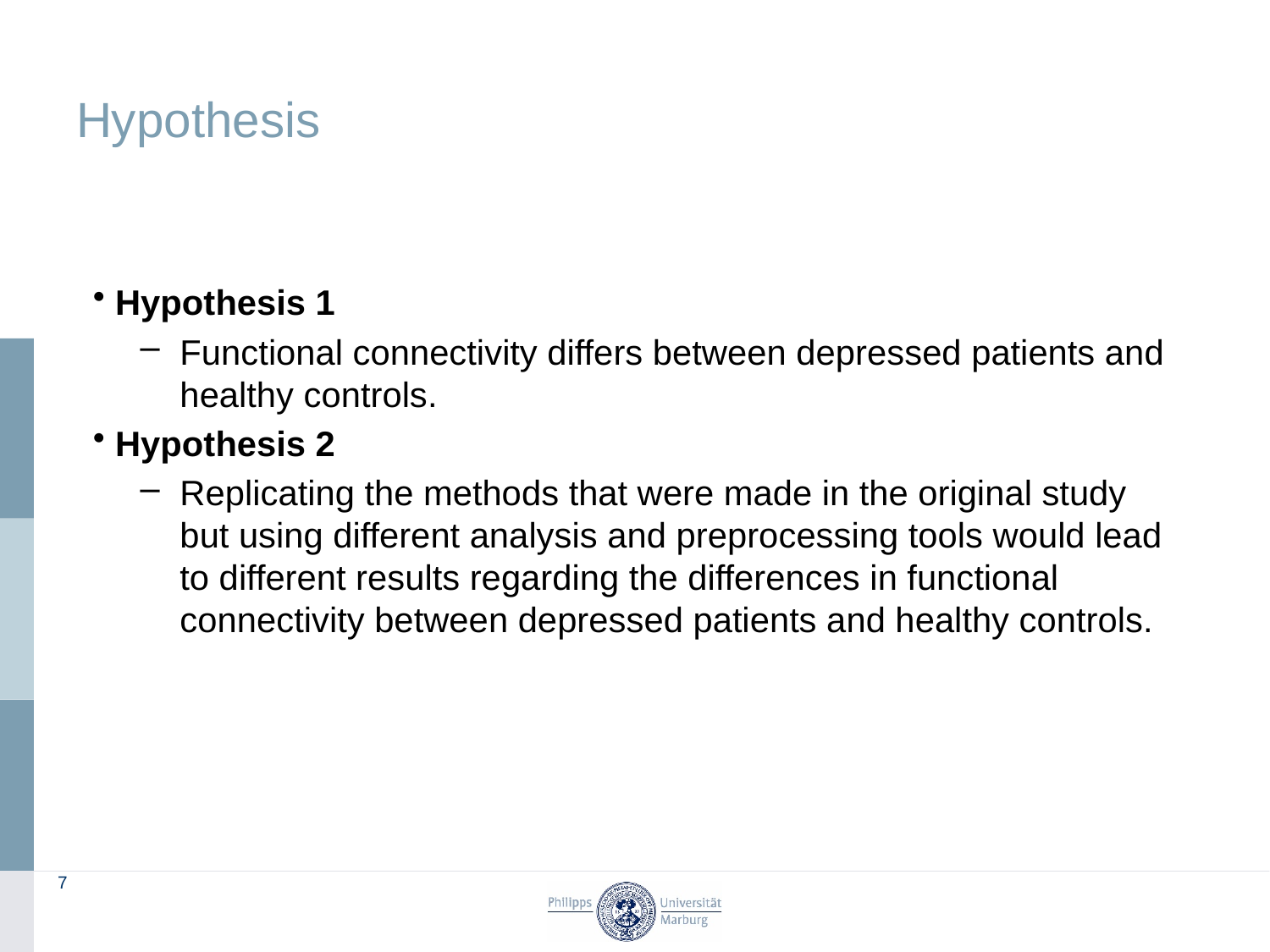

# Hypothesis
Hypothesis 1
Functional connectivity differs between depressed patients and healthy controls.
Hypothesis 2
Replicating the methods that were made in the original study but using different analysis and preprocessing tools would lead to different results regarding the differences in functional connectivity between depressed patients and healthy controls.

7